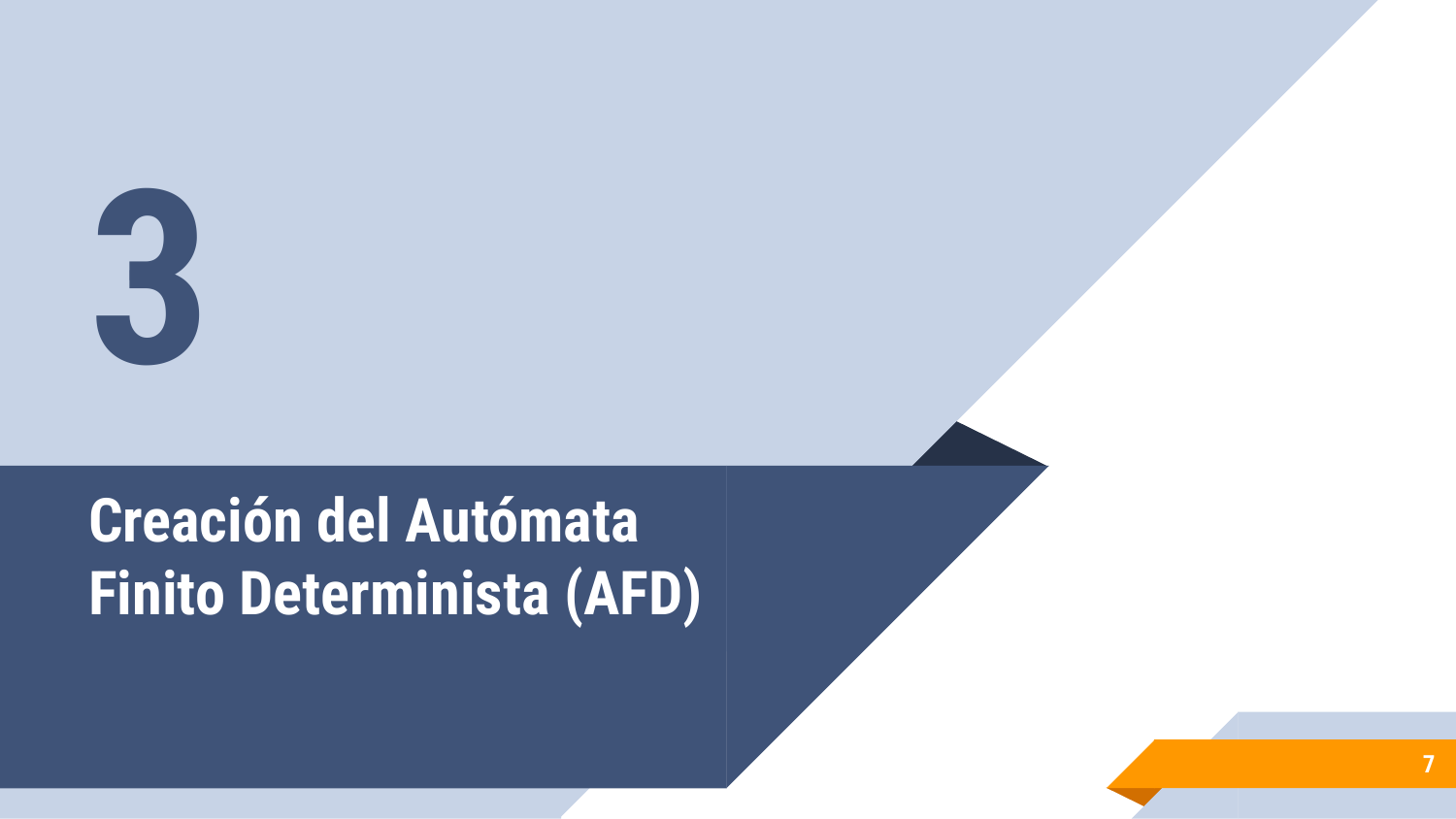

3

# Creación del Autómata Finito Determinista (AFD)
7